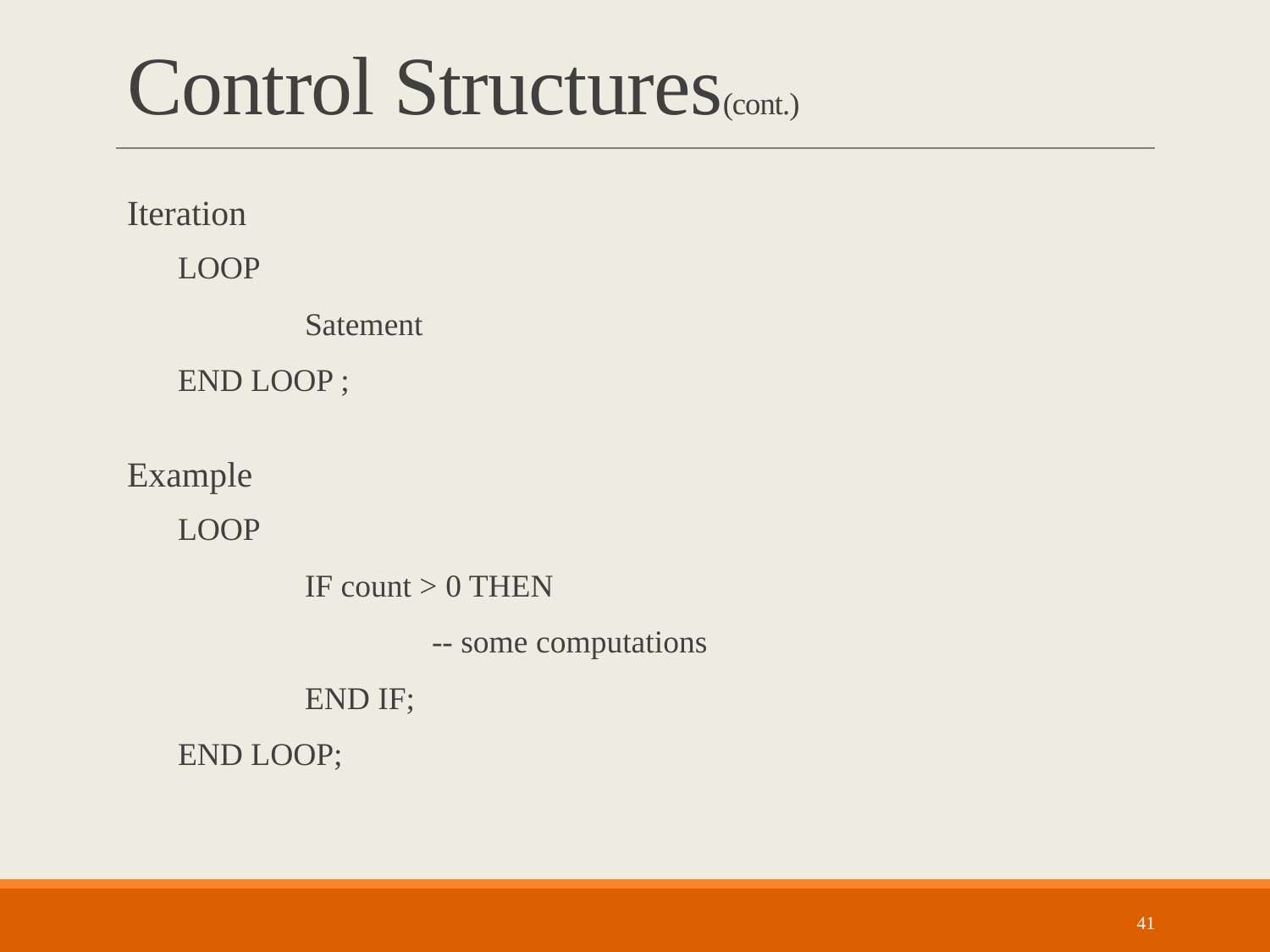

# Control Structures(cont.)
Iteration
LOOP
	Satement
END LOOP ;
Example
LOOP
	IF count > 0 THEN
		-- some computations
	END IF;
END LOOP;
41